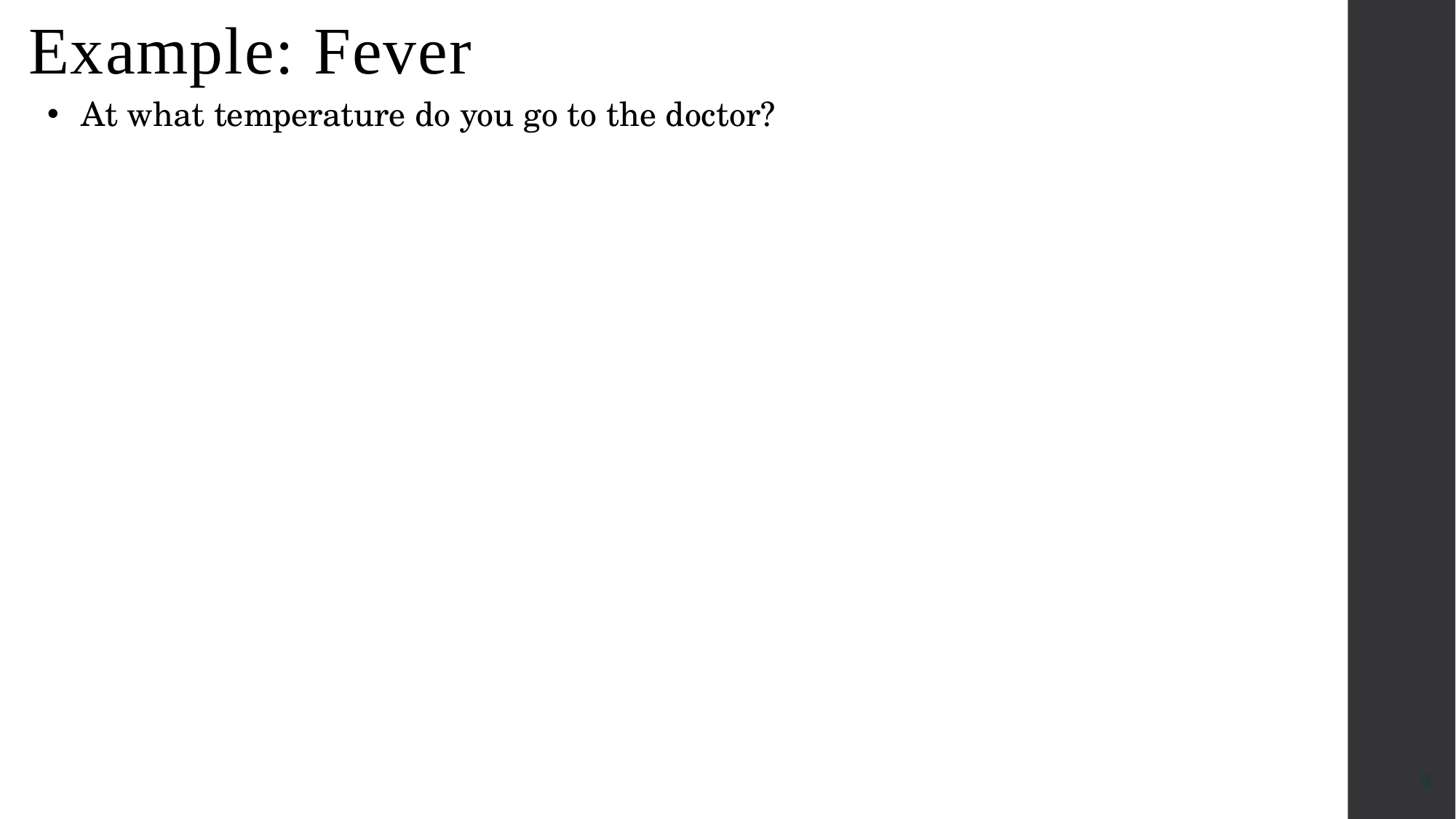

# Example: Fever
At what temperature do you go to the doctor?

5